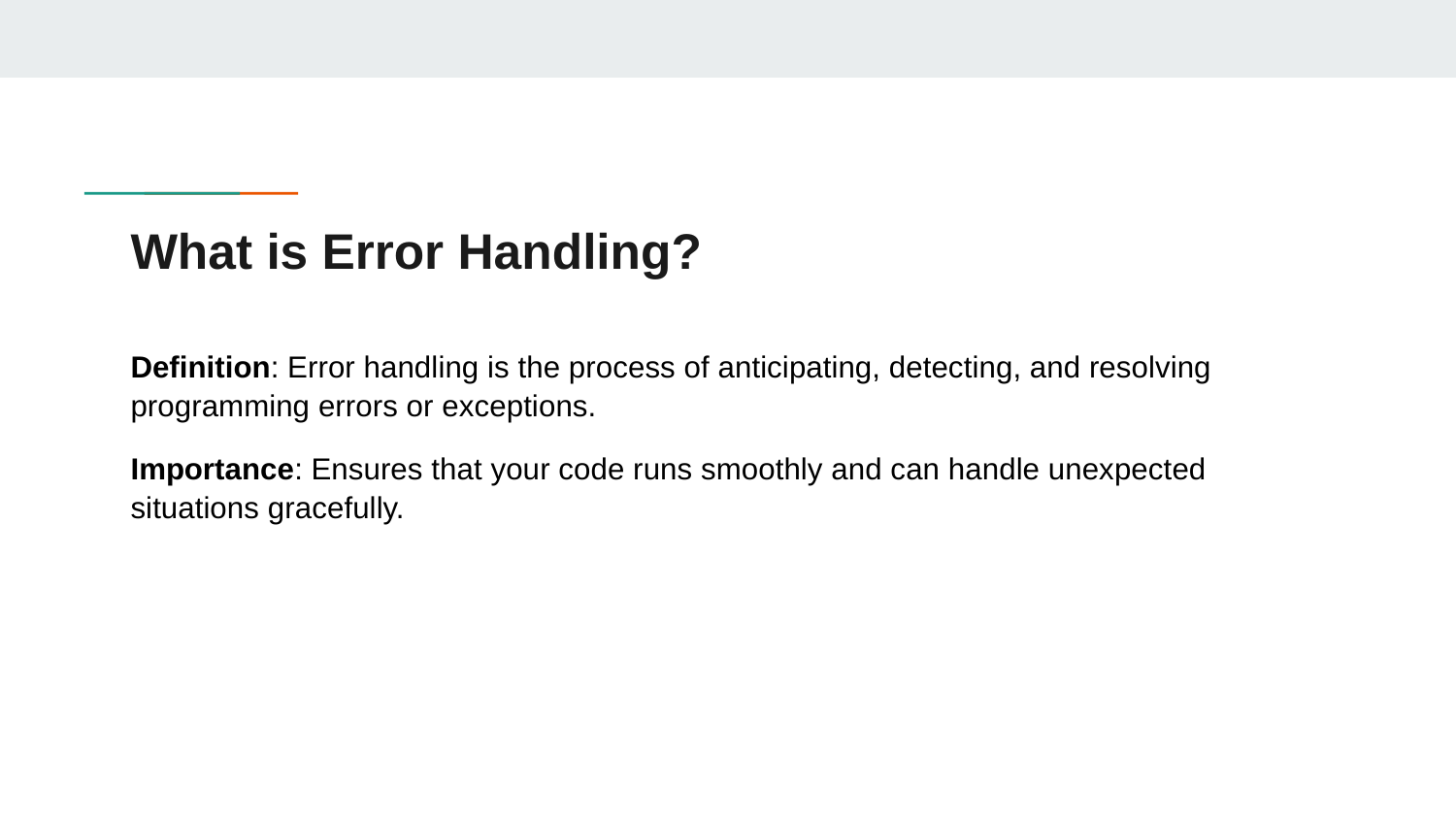

# What is Error Handling?
Definition: Error handling is the process of anticipating, detecting, and resolving programming errors or exceptions.
Importance: Ensures that your code runs smoothly and can handle unexpected situations gracefully.